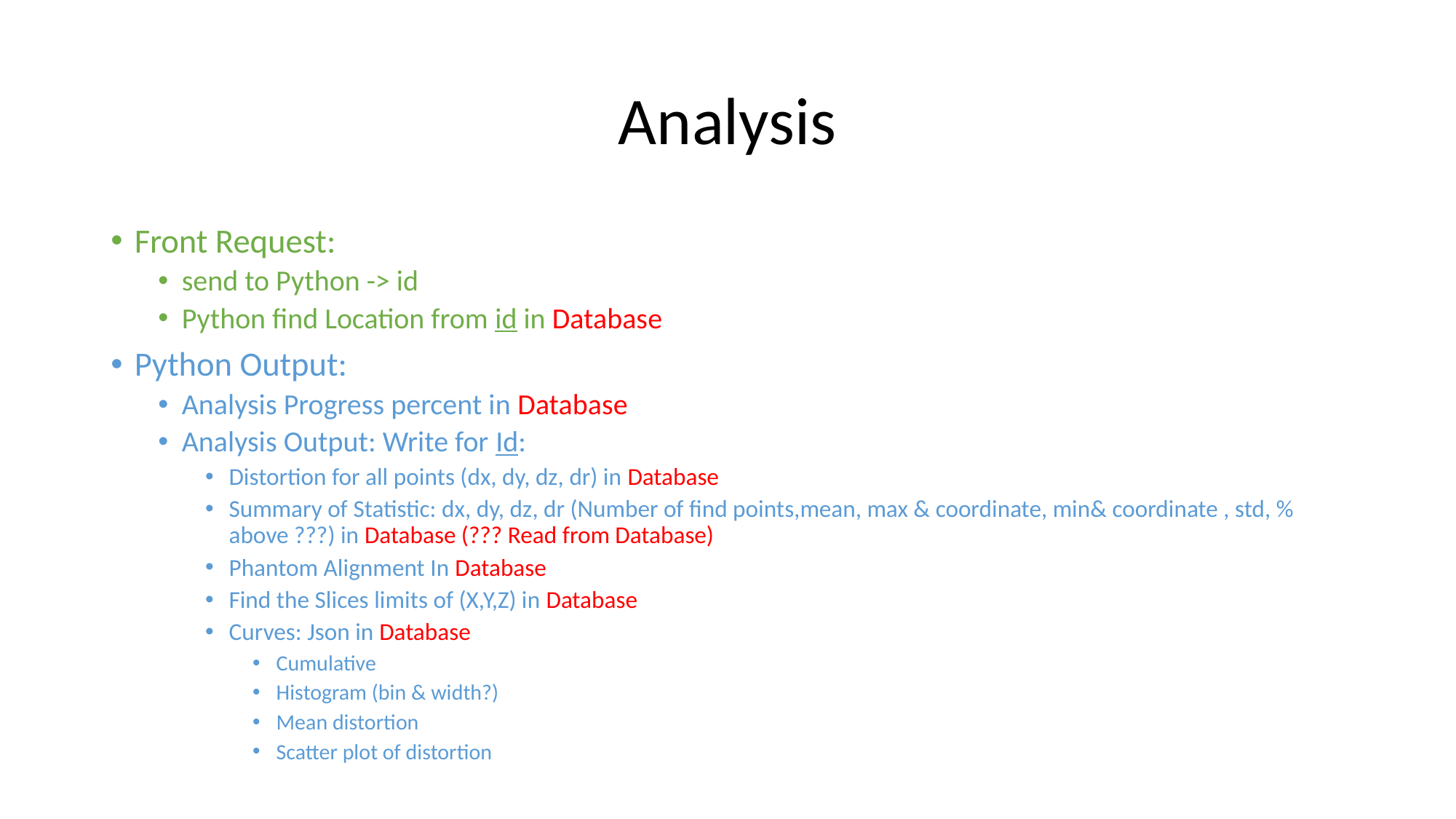

# Analysis
Front Request:
send to Python -> id
Python find Location from id in Database
Python Output:
Analysis Progress percent in Database
Analysis Output: Write for Id:
Distortion for all points (dx, dy, dz, dr) in Database
Summary of Statistic: dx, dy, dz, dr (Number of find points,mean, max & coordinate, min& coordinate , std, % above ???) in Database (??? Read from Database)
Phantom Alignment In Database
Find the Slices limits of (X,Y,Z) in Database
Curves: Json in Database
Cumulative
Histogram (bin & width?)
Mean distortion
Scatter plot of distortion